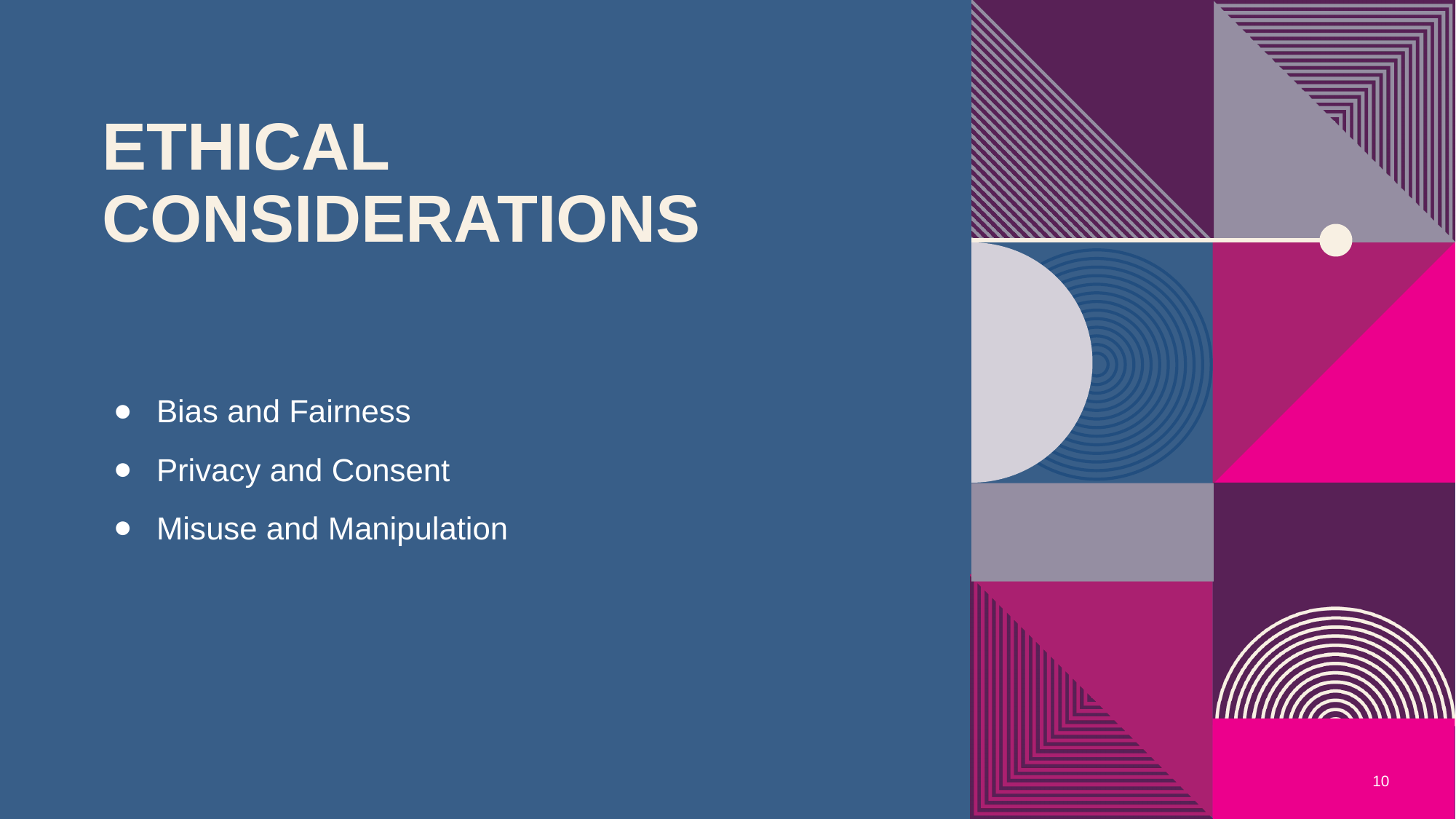

# ETHICAL CONSIDERATIONS
Bias and Fairness
Privacy and Consent
Misuse and Manipulation

10